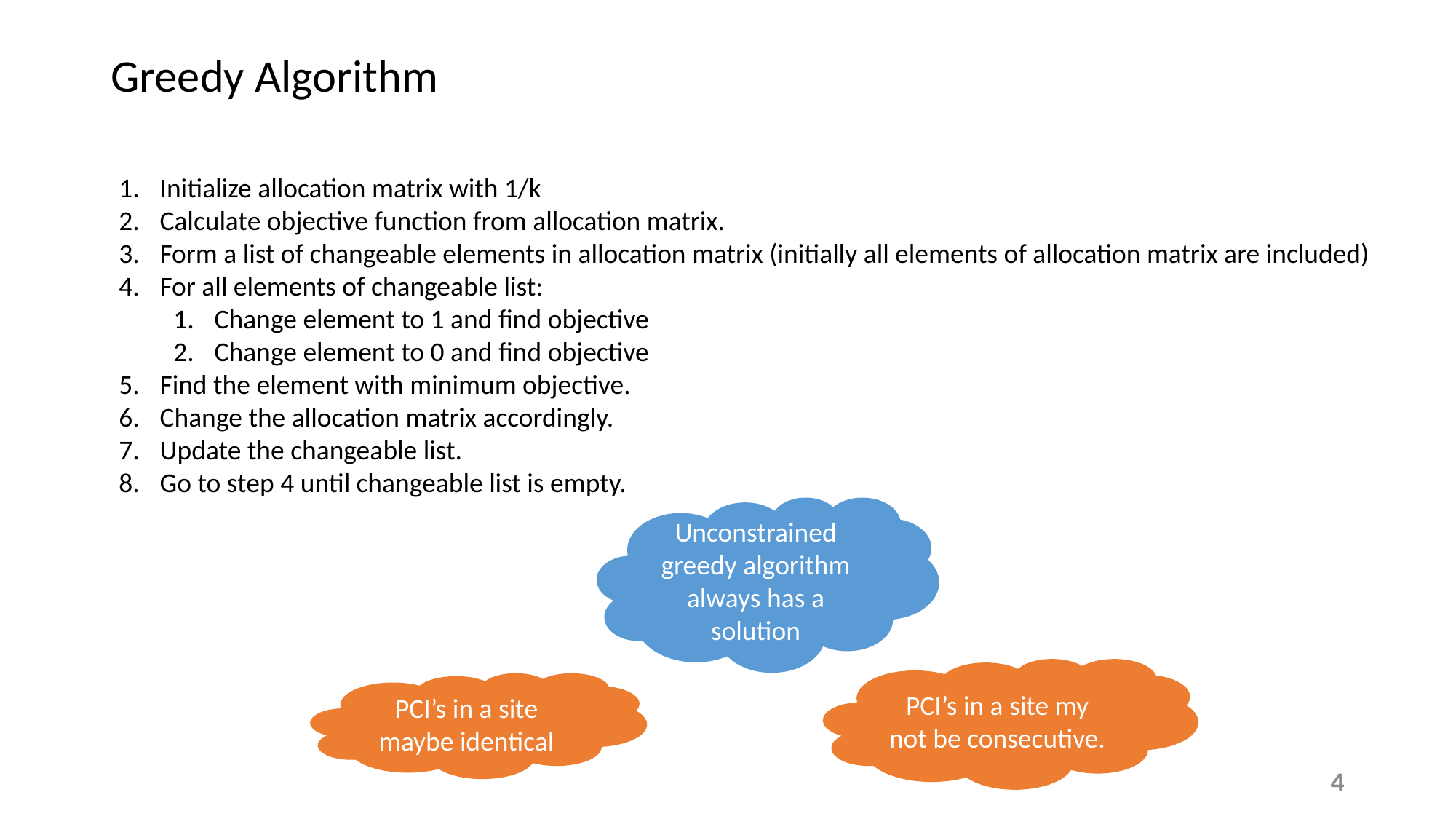

# Greedy Algorithm
Initialize allocation matrix with 1/k
Calculate objective function from allocation matrix.
Form a list of changeable elements in allocation matrix (initially all elements of allocation matrix are included)
For all elements of changeable list:
Change element to 1 and find objective
Change element to 0 and find objective
Find the element with minimum objective.
Change the allocation matrix accordingly.
Update the changeable list.
Go to step 4 until changeable list is empty.
Unconstrained greedy algorithm always has a solution
PCI’s in a site my not be consecutive.
PCI’s in a site maybe identical
4